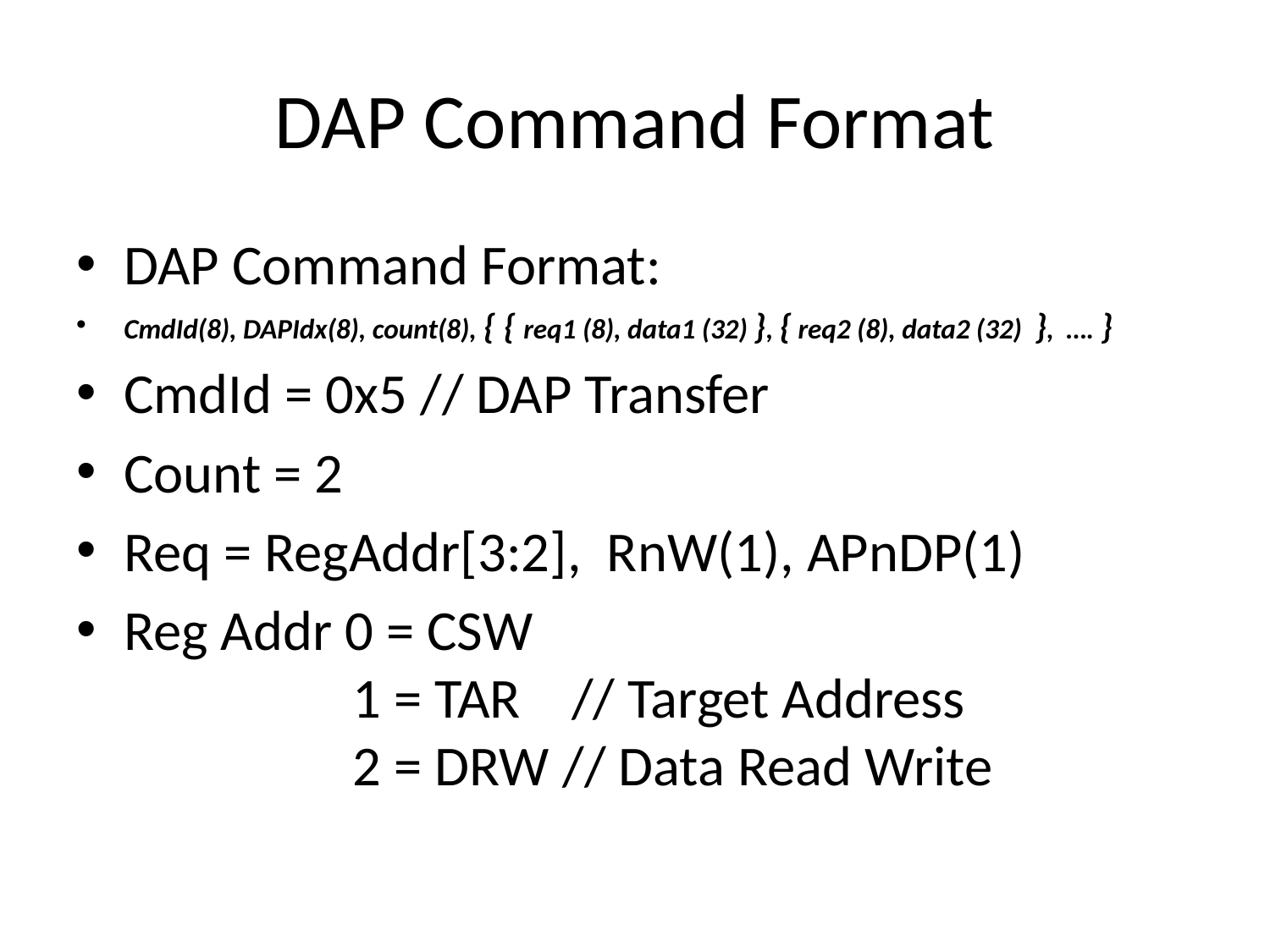

# DAP Command Format
DAP Command Format:
CmdId(8), DAPIdx(8), count(8), { { req1 (8), data1 (32) }, { req2 (8), data2 (32)  },  …. }
CmdId = 0x5 // DAP Transfer
Count = 2
Req = RegAddr[3:2],  RnW(1), APnDP(1)
Reg Addr 0 = CSW
                  1 = TAR    // Target Address
                  2 = DRW // Data Read Write